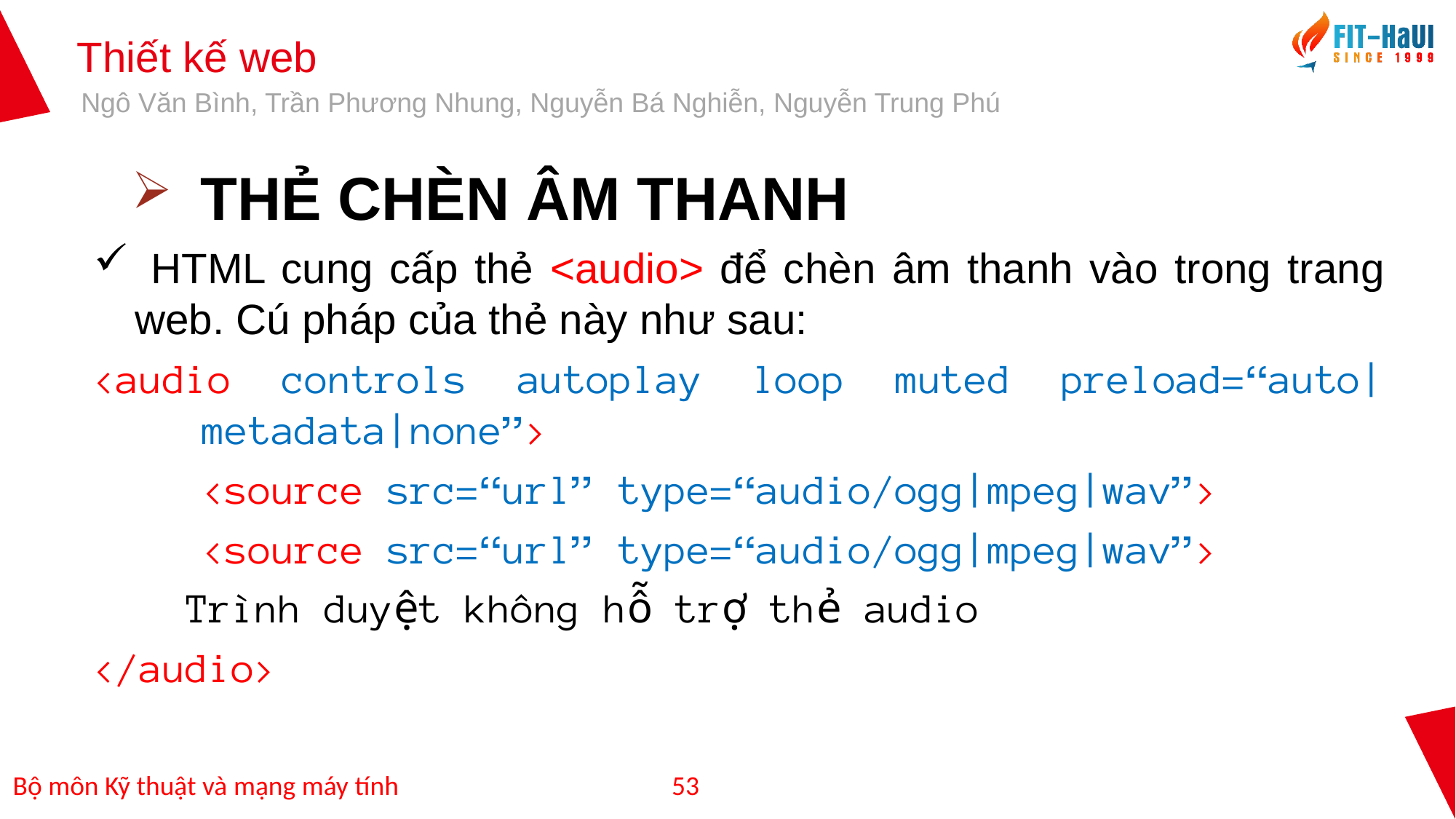

THẺ CHÈN ÂM THANH
 HTML cung cấp thẻ <audio> để chèn âm thanh vào trong trang web. Cú pháp của thẻ này như sau:
<audio controls autoplay loop muted preload=“auto|metadata|none”>
 	<source src=“url” type=“audio/ogg|mpeg|wav”>
	<source src=“url” type=“audio/ogg|mpeg|wav”>
    Trình duyệt không hỗ trợ thẻ audio
</audio>